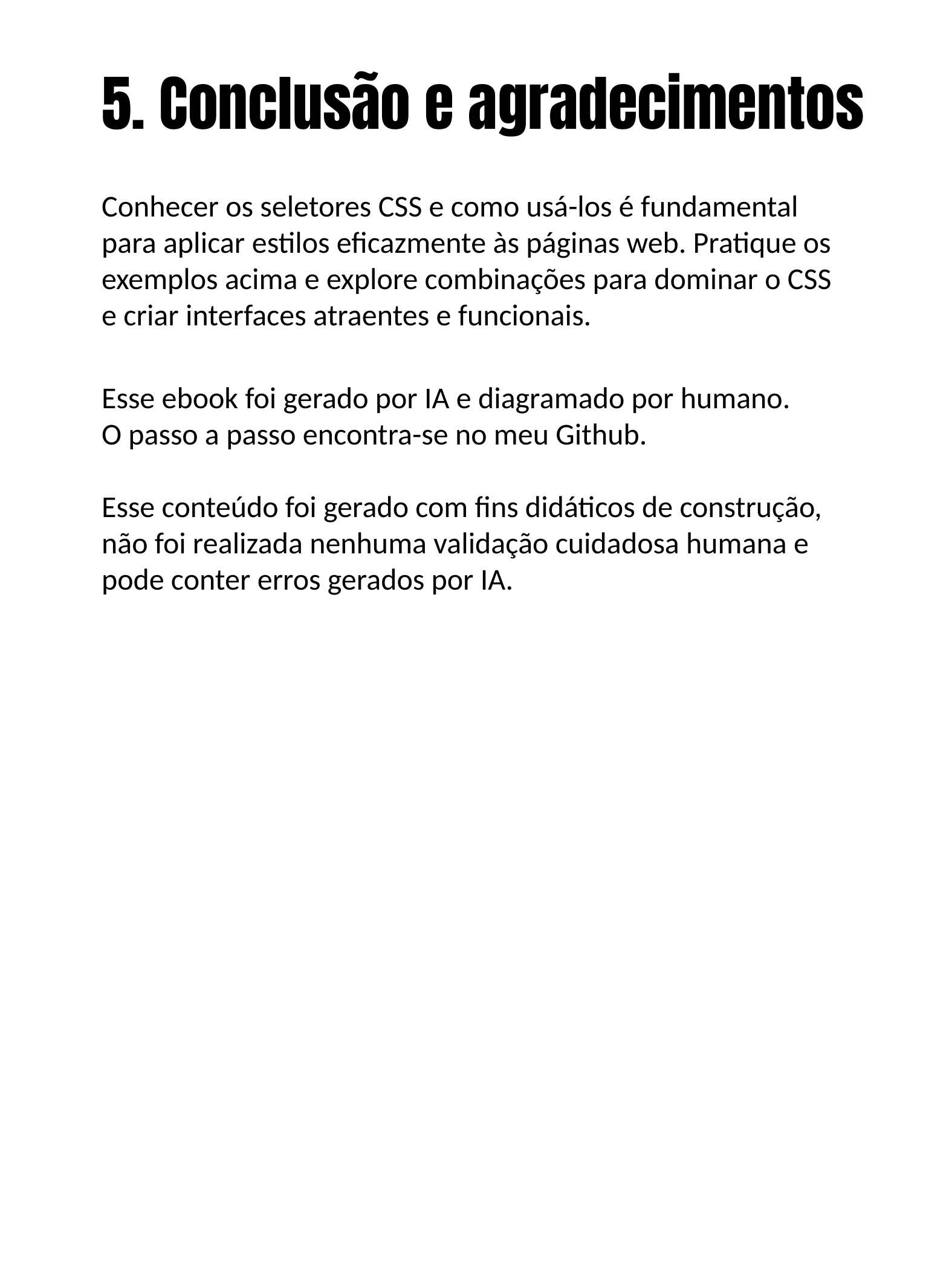

5. Conclusão e agradecimentos
Conhecer os seletores CSS e como usá-los é fundamental para aplicar estilos eficazmente às páginas web. Pratique os exemplos acima e explore combinações para dominar o CSS e criar interfaces atraentes e funcionais.
Esse ebook foi gerado por IA e diagramado por humano.
O passo a passo encontra-se no meu Github.

Esse conteúdo foi gerado com fins didáticos de construção, não foi realizada nenhuma validação cuidadosa humana e pode conter erros gerados por IA.